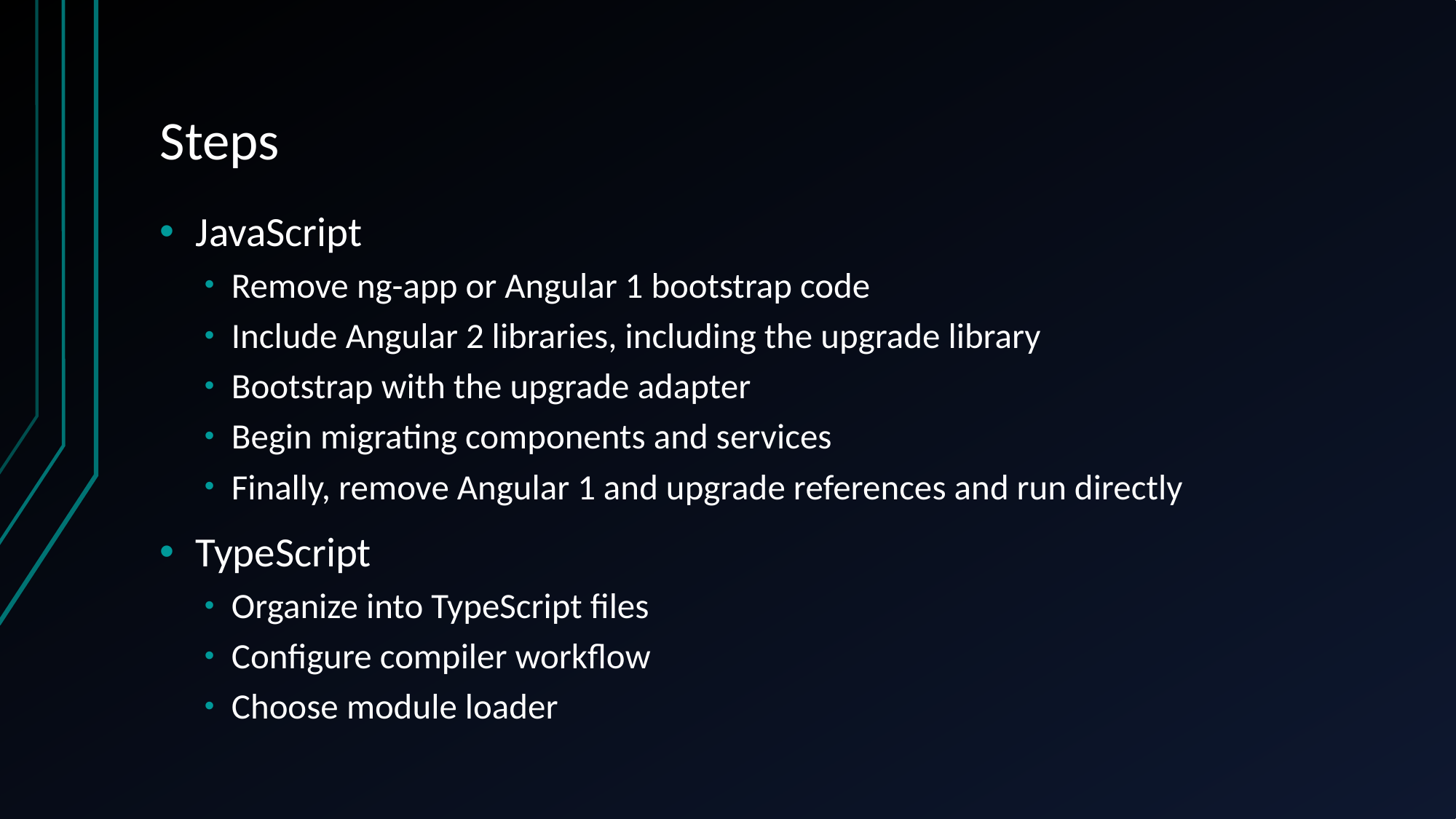

# Steps
JavaScript
Remove ng-app or Angular 1 bootstrap code
Include Angular 2 libraries, including the upgrade library
Bootstrap with the upgrade adapter
Begin migrating components and services
Finally, remove Angular 1 and upgrade references and run directly
TypeScript
Organize into TypeScript files
Configure compiler workflow
Choose module loader